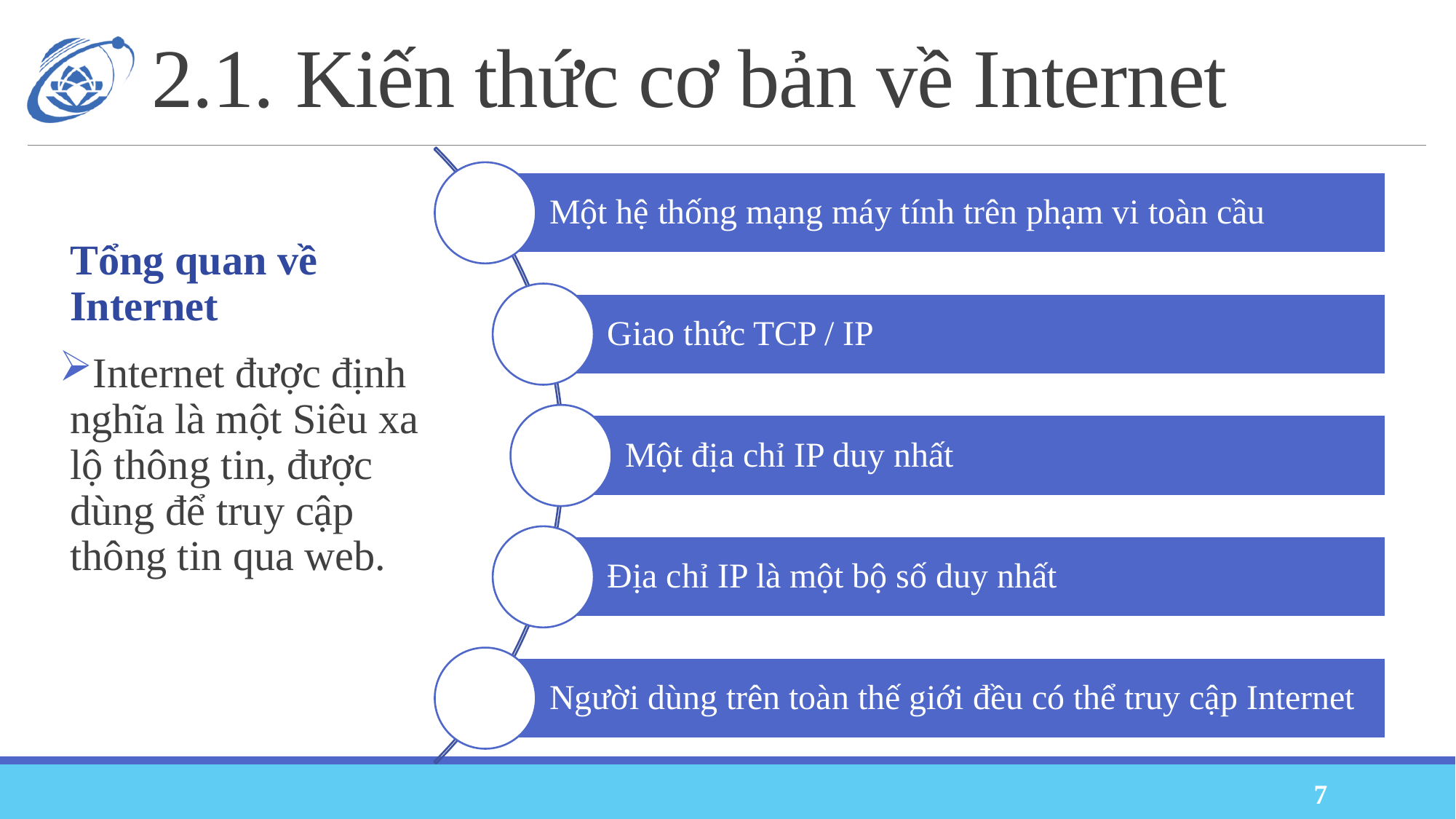

# 2.1. Kiến thức cơ bản về Internet
Một hệ thống mạng máy tính trên phạm vi toàn cầu
Giao thức TCP / IP
Một địa chỉ IP duy nhất
Địa chỉ IP là một bộ số duy nhất
Người dùng trên toàn thế giới đều có thể truy cập Internet
Tổng quan về Internet
Internet được định nghĩa là một Siêu xa lộ thông tin, được dùng để truy cập thông tin qua web.
7